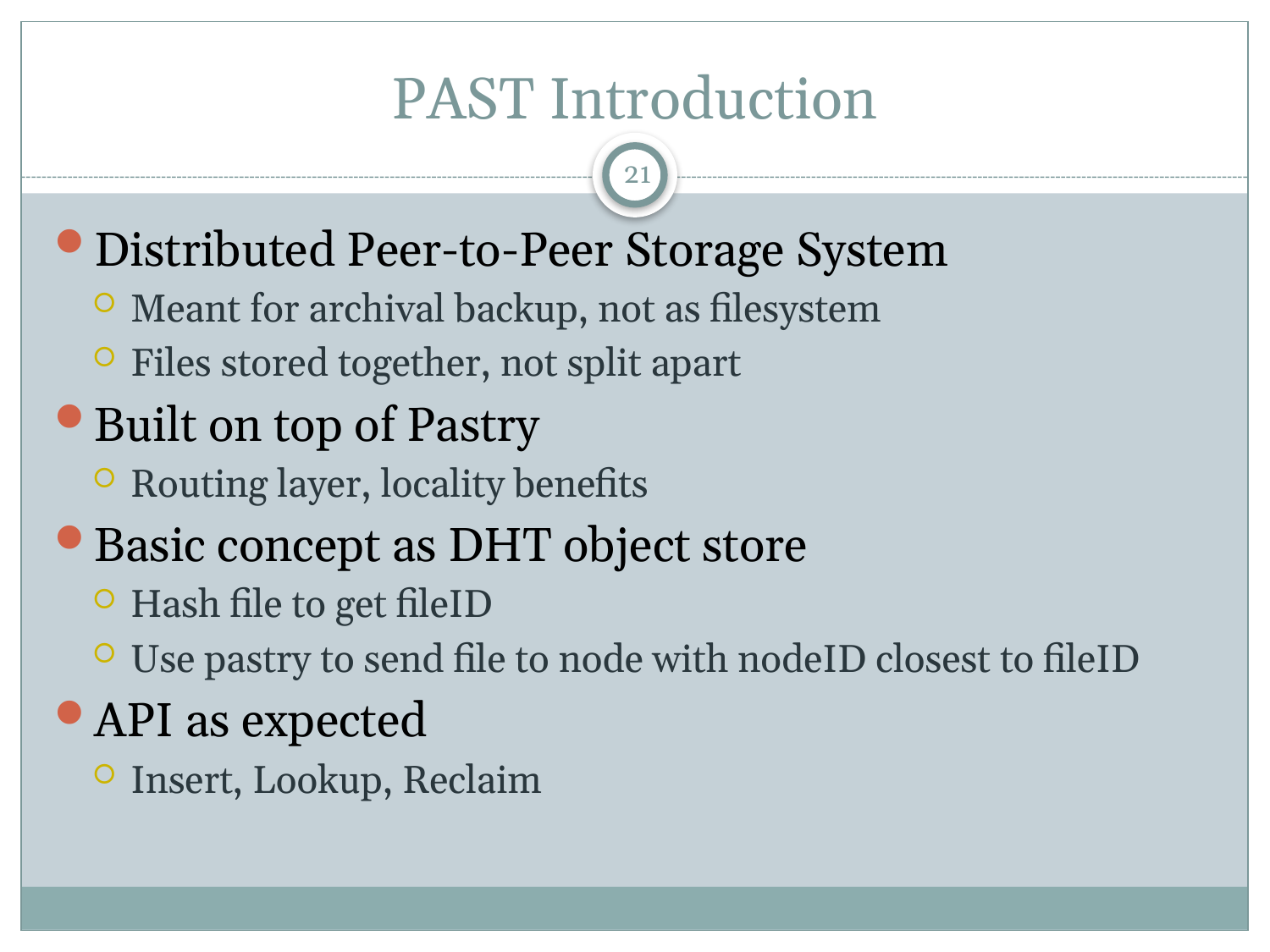

# PAST Introduction
21
Distributed Peer-to-Peer Storage System
Meant for archival backup, not as filesystem
Files stored together, not split apart
Built on top of Pastry
Routing layer, locality benefits
Basic concept as DHT object store
Hash file to get fileID
Use pastry to send file to node with nodeID closest to fileID
API as expected
Insert, Lookup, Reclaim